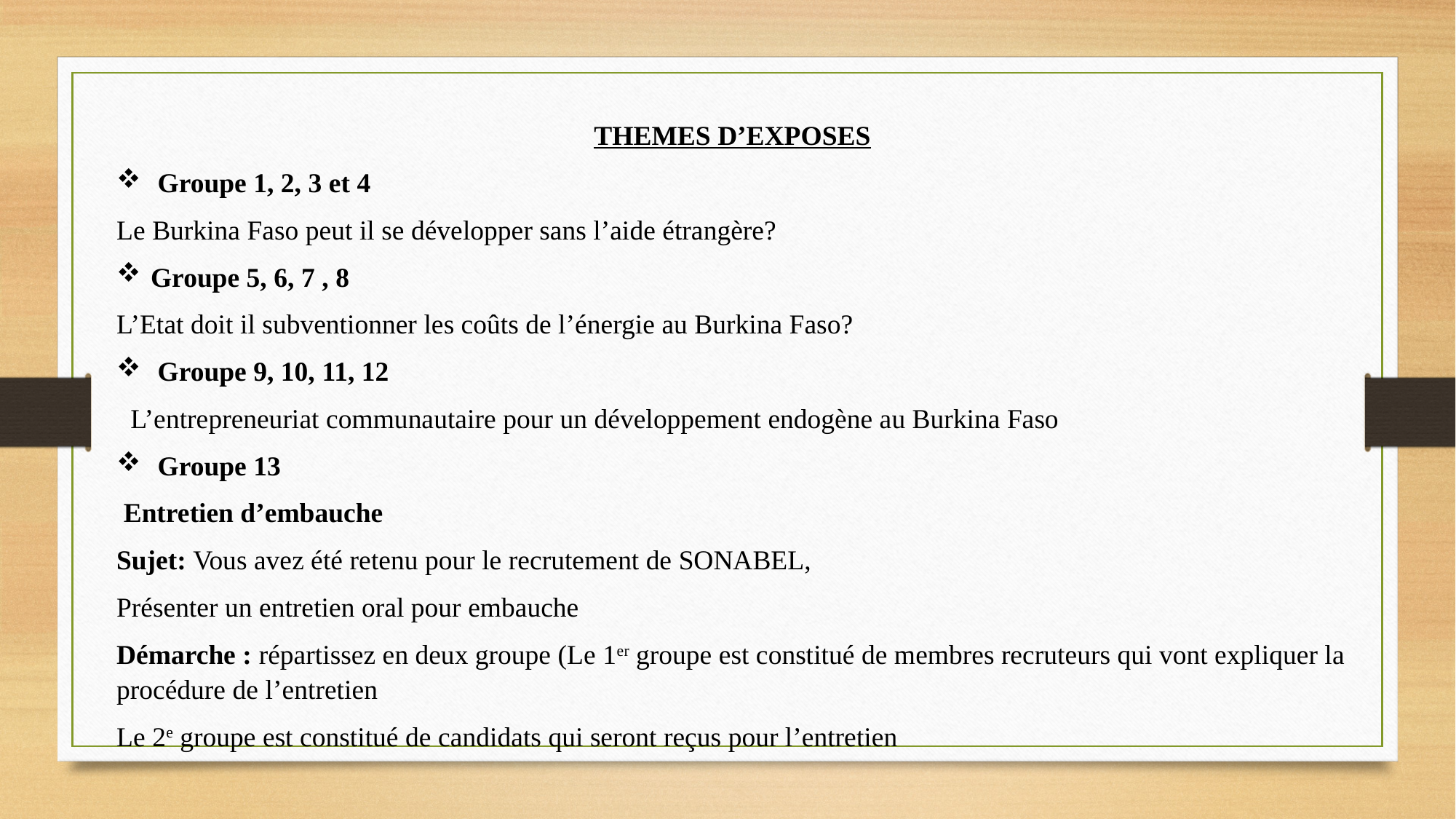

THEMES D’EXPOSES
 Groupe 1, 2, 3 et 4
Le Burkina Faso peut il se développer sans l’aide étrangère?
Groupe 5, 6, 7 , 8
L’Etat doit il subventionner les coûts de l’énergie au Burkina Faso?
 Groupe 9, 10, 11, 12
  L’entrepreneuriat communautaire pour un développement endogène au Burkina Faso
 Groupe 13
 Entretien d’embauche
Sujet: Vous avez été retenu pour le recrutement de SONABEL,
Présenter un entretien oral pour embauche
Démarche : répartissez en deux groupe (Le 1er groupe est constitué de membres recruteurs qui vont expliquer la procédure de l’entretien
Le 2e groupe est constitué de candidats qui seront reçus pour l’entretien